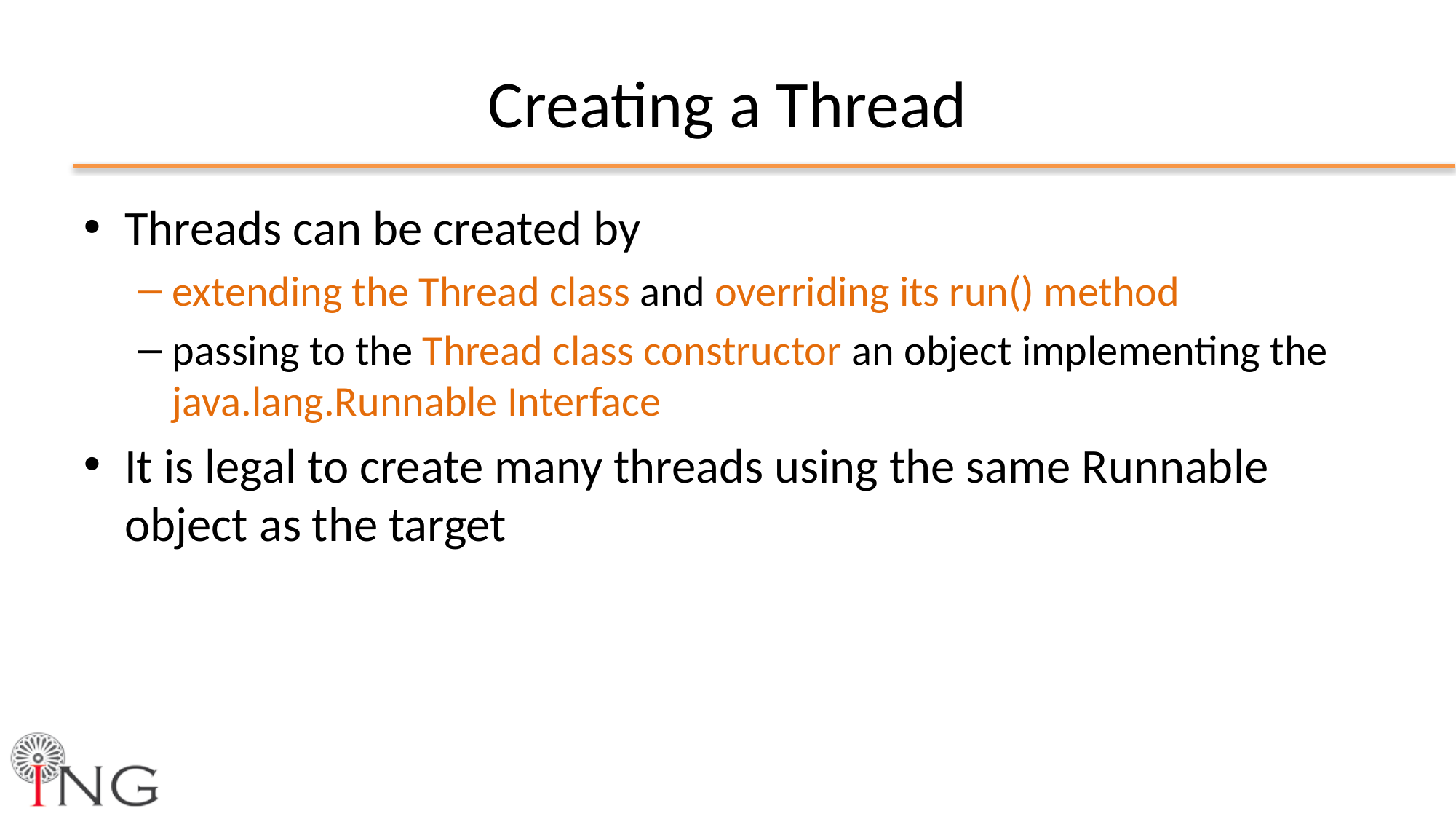

# Creating a Thread
Threads can be created by
extending the Thread class and overriding its run() method
passing to the Thread class constructor an object implementing the java.lang.Runnable Interface
It is legal to create many threads using the same Runnable object as the target